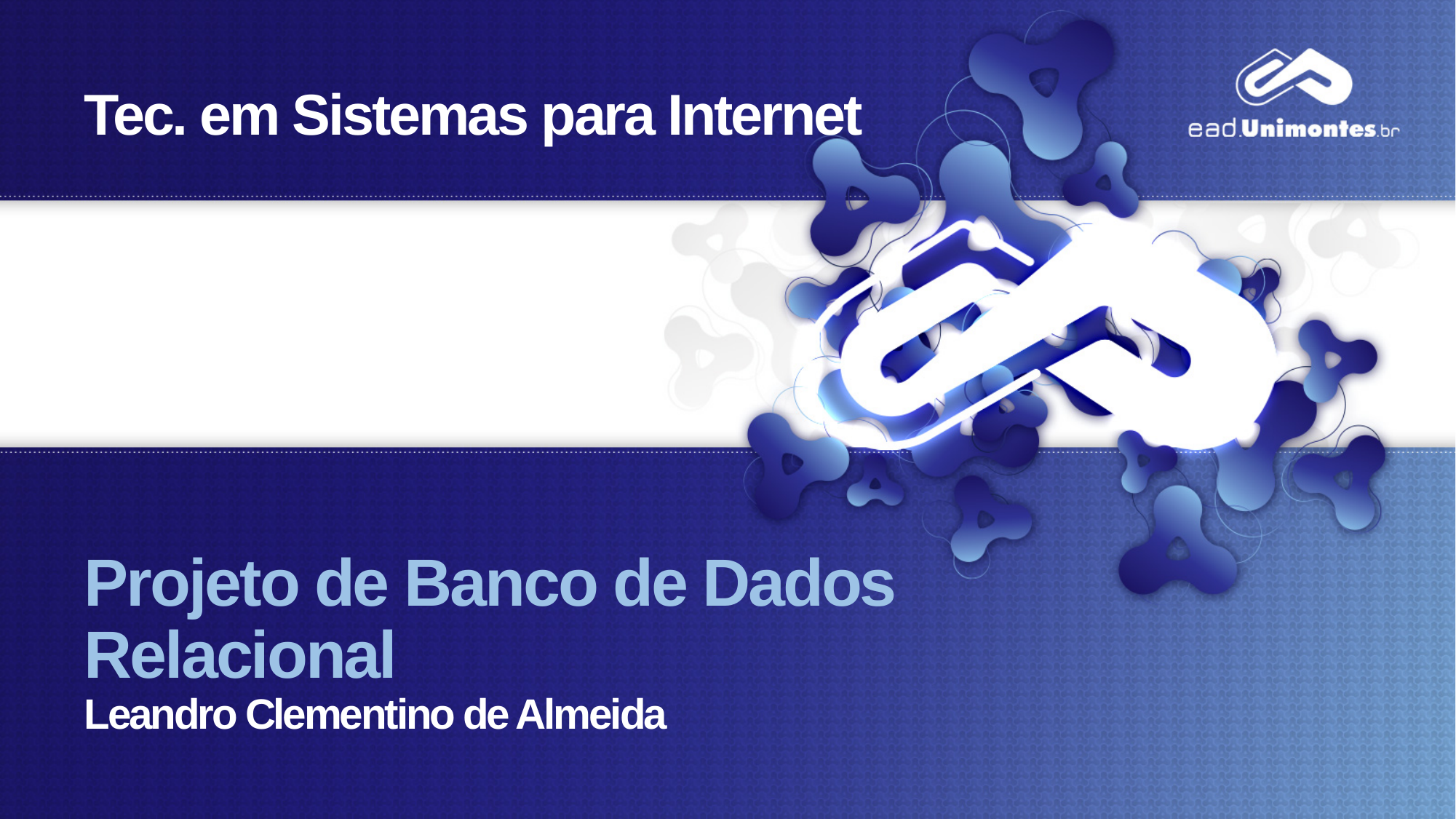

# Tec. em Sistemas para Internet
Projeto de Banco de Dados Relacional
Leandro Clementino de Almeida